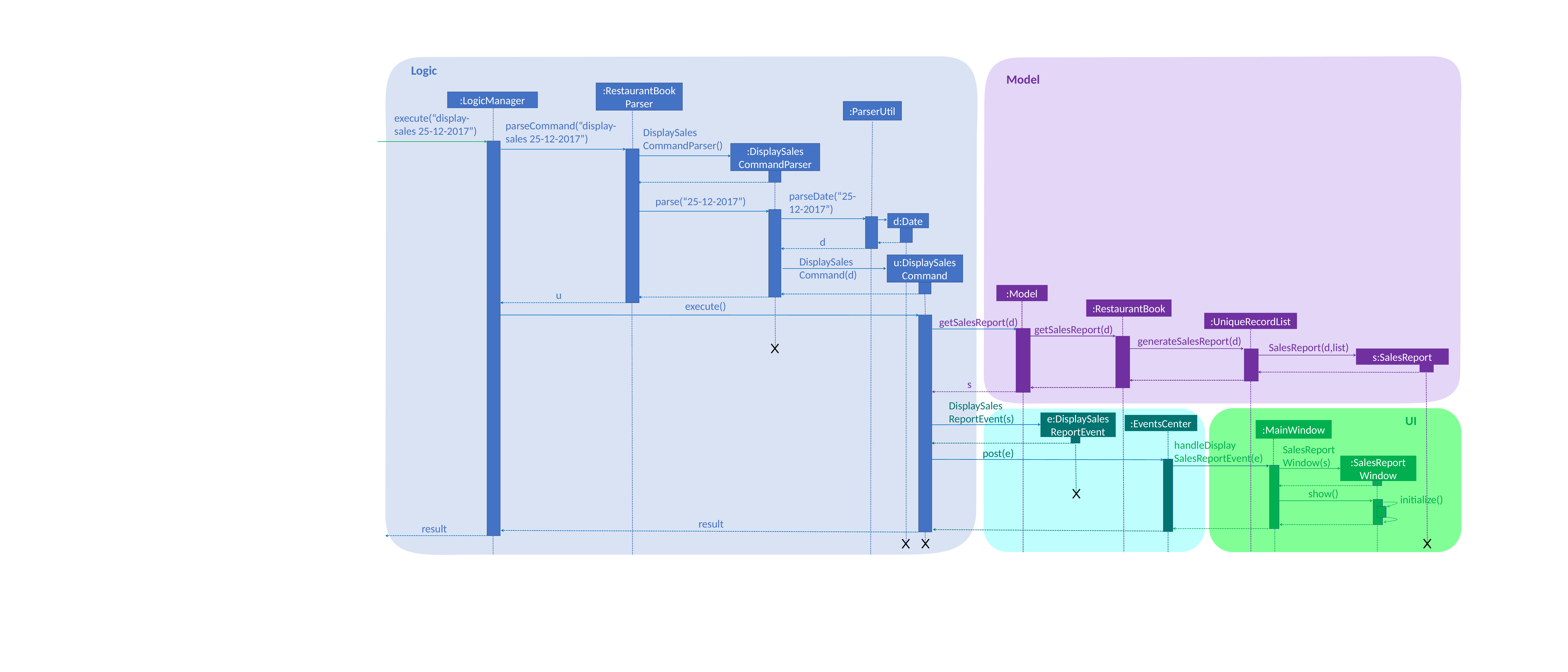

Logic
Model
:RestaurantBookParser
:LogicManager
:ParserUtil
execute(“display-sales 25-12-2017”)
parseCommand(“display-sales 25-12-2017”)
DisplaySales
CommandParser()

:DisplaySales
CommandParser

parseDate(“25-12-2017”)
parse(“25-12-2017”)

d:Date

d
DisplaySales
Command(d)
u:DisplaySalesCommand

:Model
u
execute()
:RestaurantBook
:UniqueRecordList
getSalesReport(d)

getSalesReport(d)

generateSalesReport(d)

SalesReport(d,list)

s:SalesReport

s
DisplaySales
ReportEvent(s)

UI
e:DisplaySalesReportEvent
:EventsCenter
:MainWindow
handleDisplay
SalesReportEvent(e)

SalesReport
Window(s)
post(e)
:SalesReportWindow

show()

initialize()

result

result